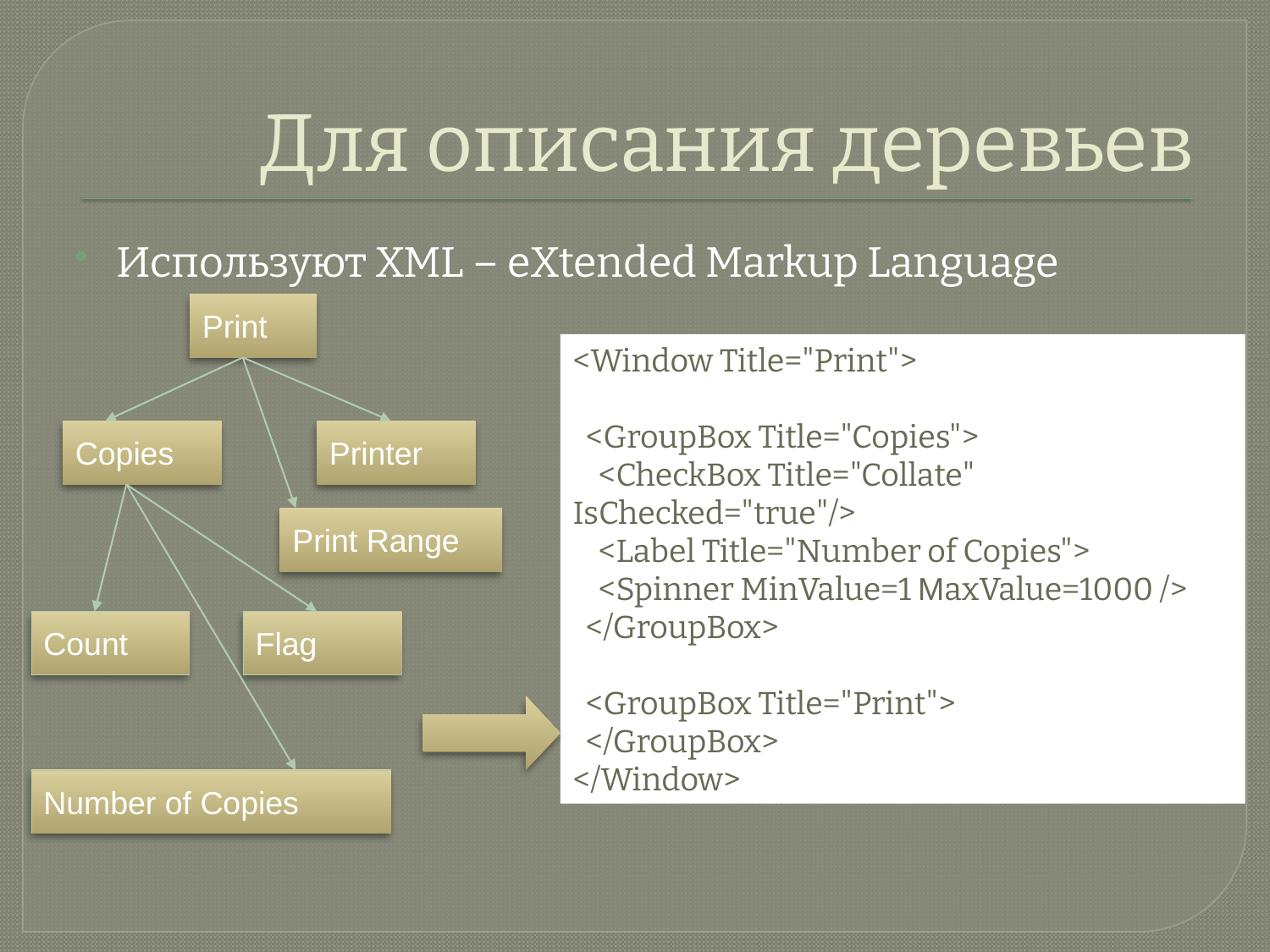

# Для описания деревьев
Используют XML – eXtended Markup Language
Print
<Window Title="Print">

  <GroupBox Title="Copies">
    <CheckBox Title="Collate"  	IsChecked="true"/>
    <Label Title="Number of Copies">
    <Spinner MinValue=1 MaxValue=1000 />
  </GroupBox>

  <GroupBox Title="Print">
  </GroupBox>
</Window>

Copies
Printer

Print Range
Count
Flag

Number of Copies